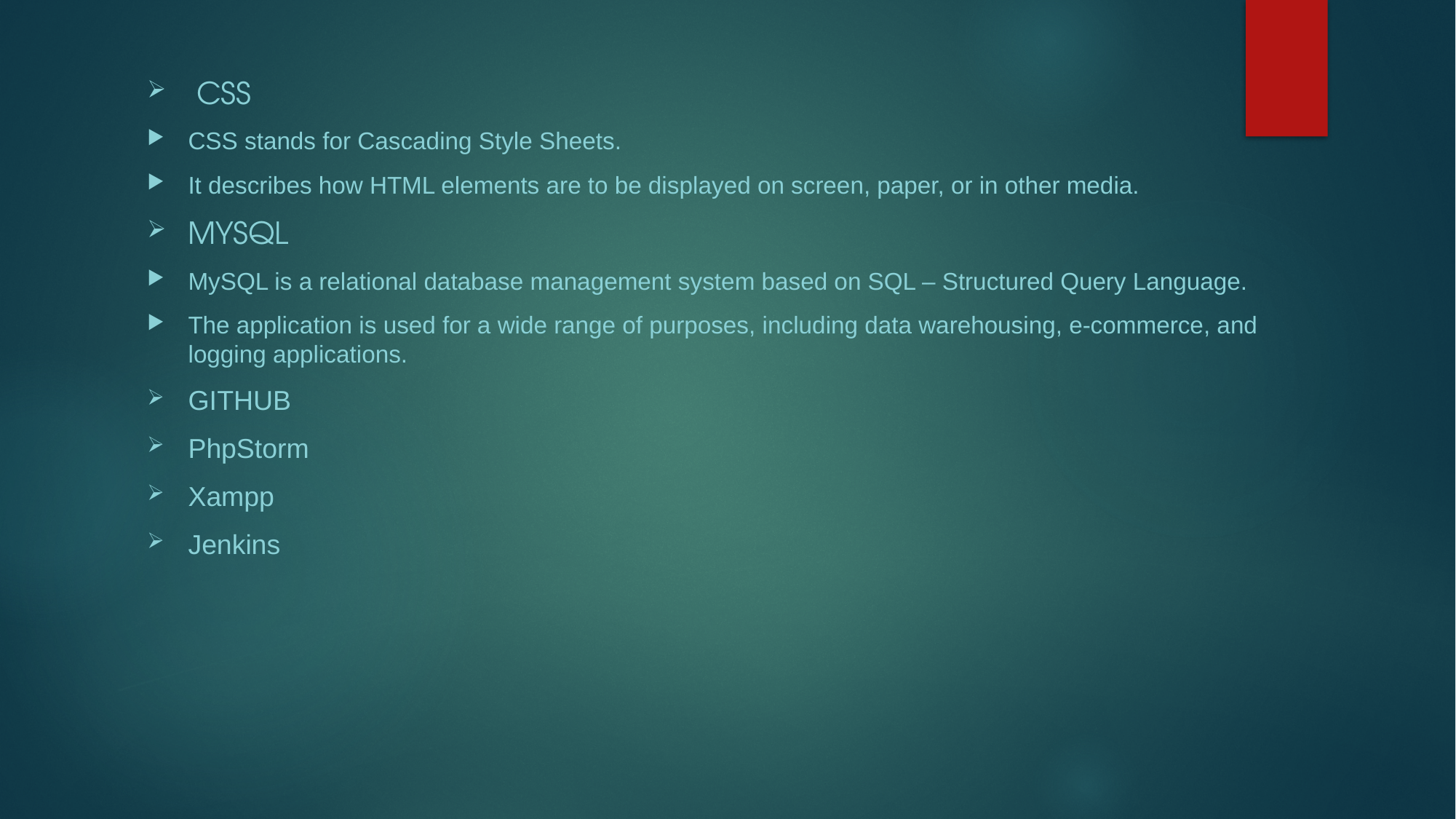

CSS
CSS stands for Cascading Style Sheets.
It describes how HTML elements are to be displayed on screen, paper, or in other media.
MYSQL
MySQL is a relational database management system based on SQL – Structured Query Language.
The application is used for a wide range of purposes, including data warehousing, e-commerce, and logging applications.
GITHUB
PhpStorm
Xampp
Jenkins